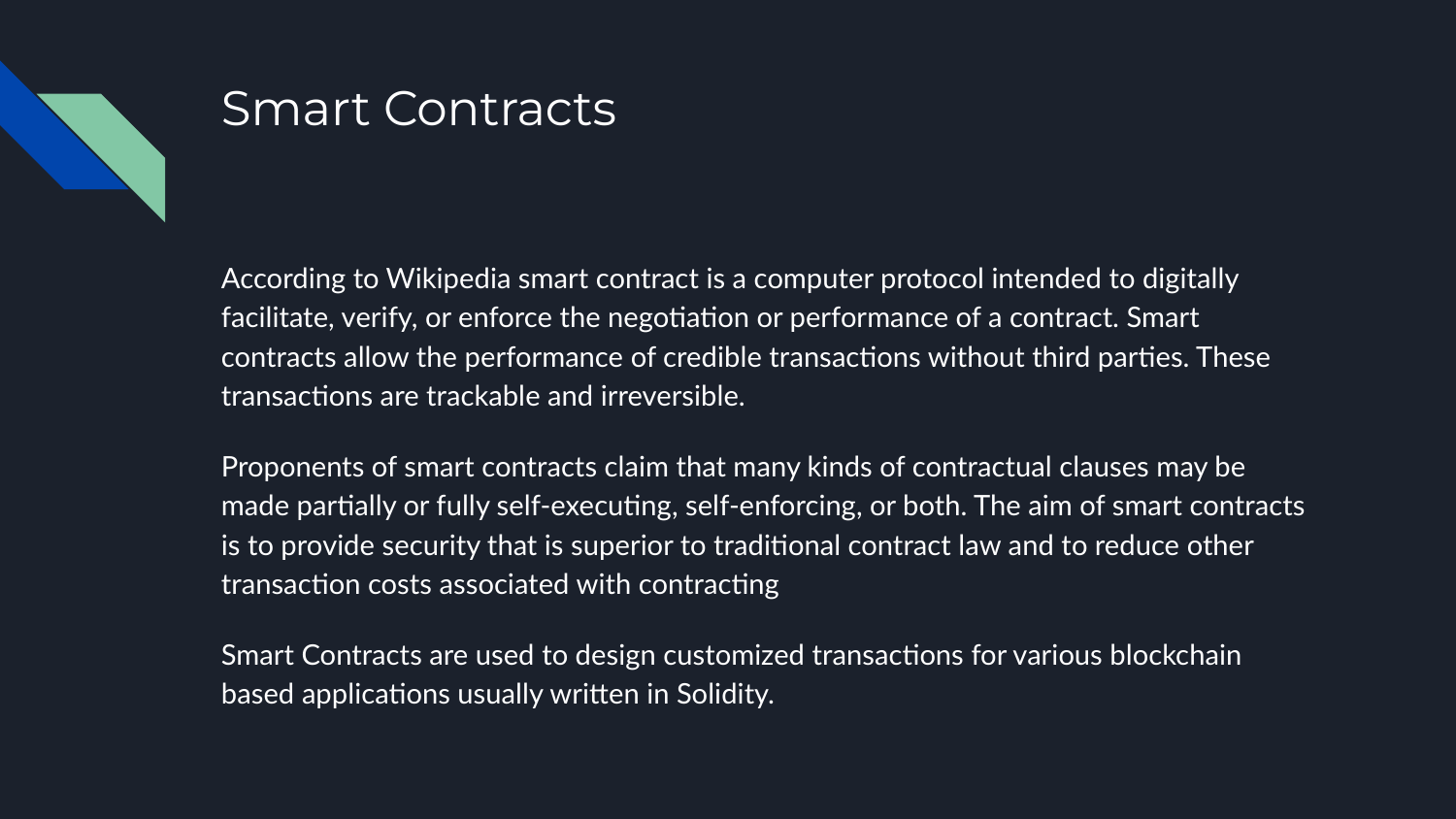

# Smart Contracts
According to Wikipedia smart contract is a computer protocol intended to digitally facilitate, verify, or enforce the negotiation or performance of a contract. Smart contracts allow the performance of credible transactions without third parties. These transactions are trackable and irreversible.
Proponents of smart contracts claim that many kinds of contractual clauses may be made partially or fully self-executing, self-enforcing, or both. The aim of smart contracts is to provide security that is superior to traditional contract law and to reduce other transaction costs associated with contracting
Smart Contracts are used to design customized transactions for various blockchain based applications usually written in Solidity.